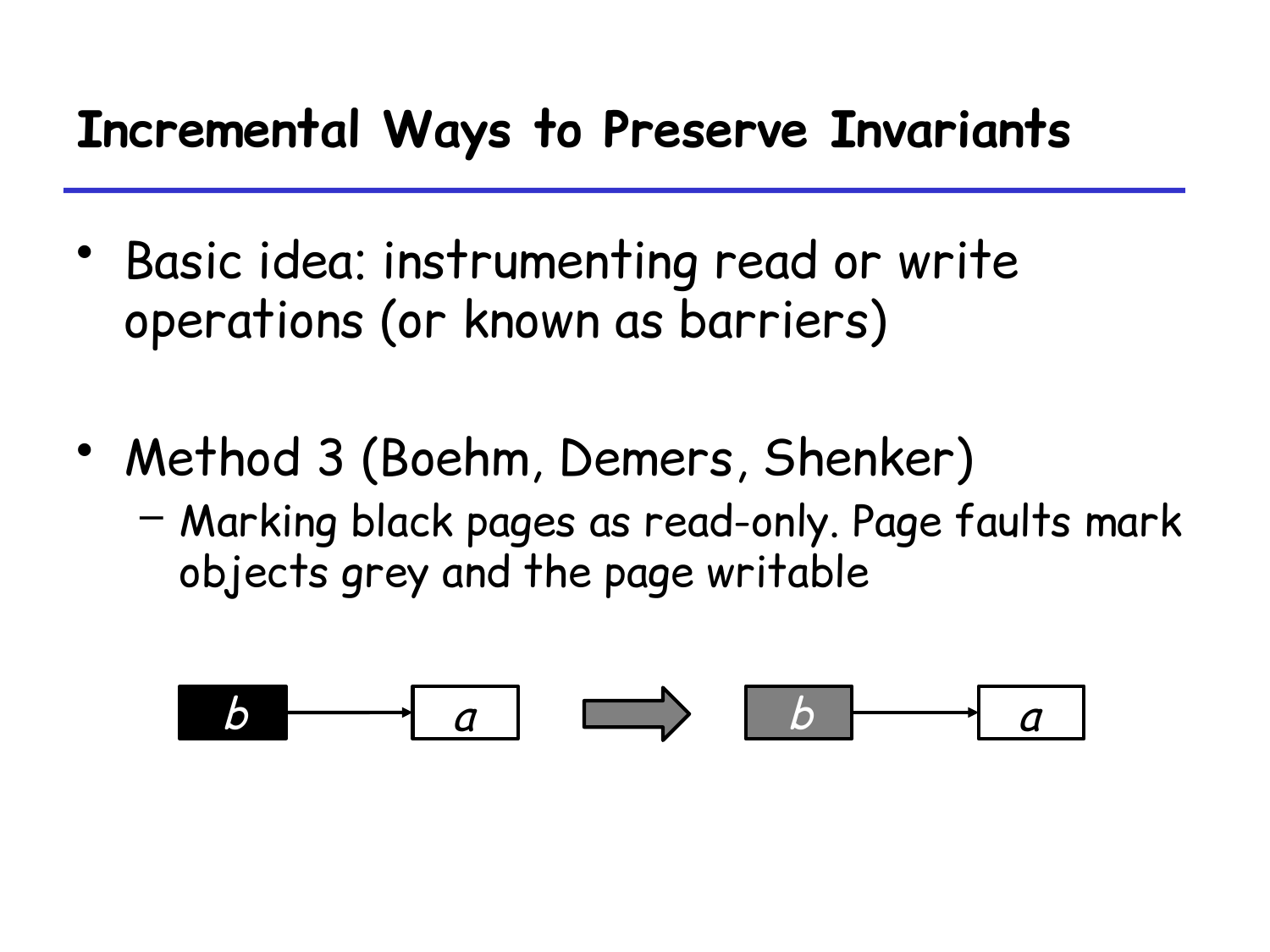

# Incremental Ways to Preserve Invariants
Basic idea: instrumenting read or write operations (or known as barriers)

Method 3 (Boehm, Demers, Shenker)
Marking black pages as read-only. Page faults mark objects grey and the page writable
b
b
a
a

46